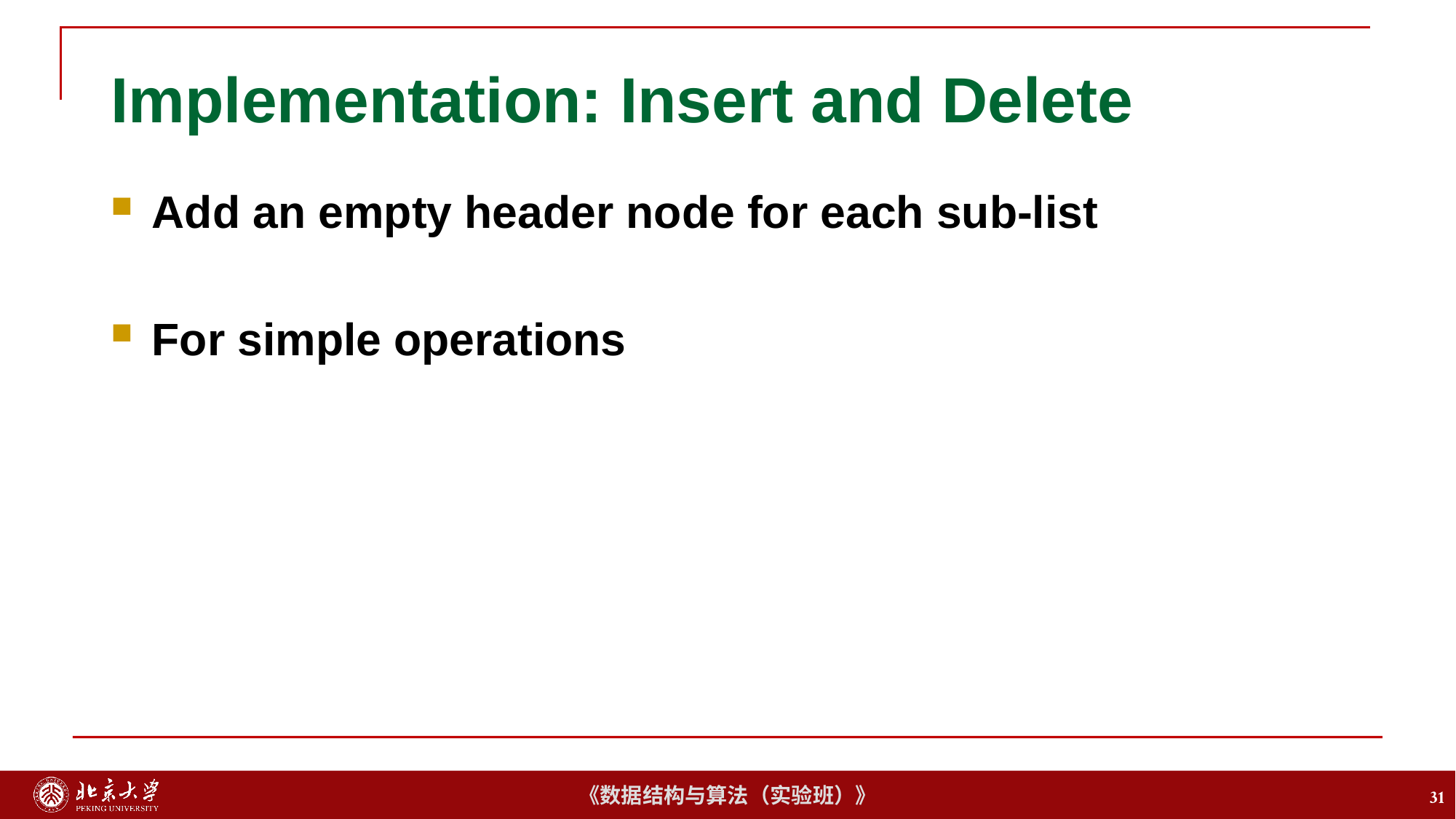

# Implementation: Insert and Delete
Add an empty header node for each sub-list

For simple operations
31